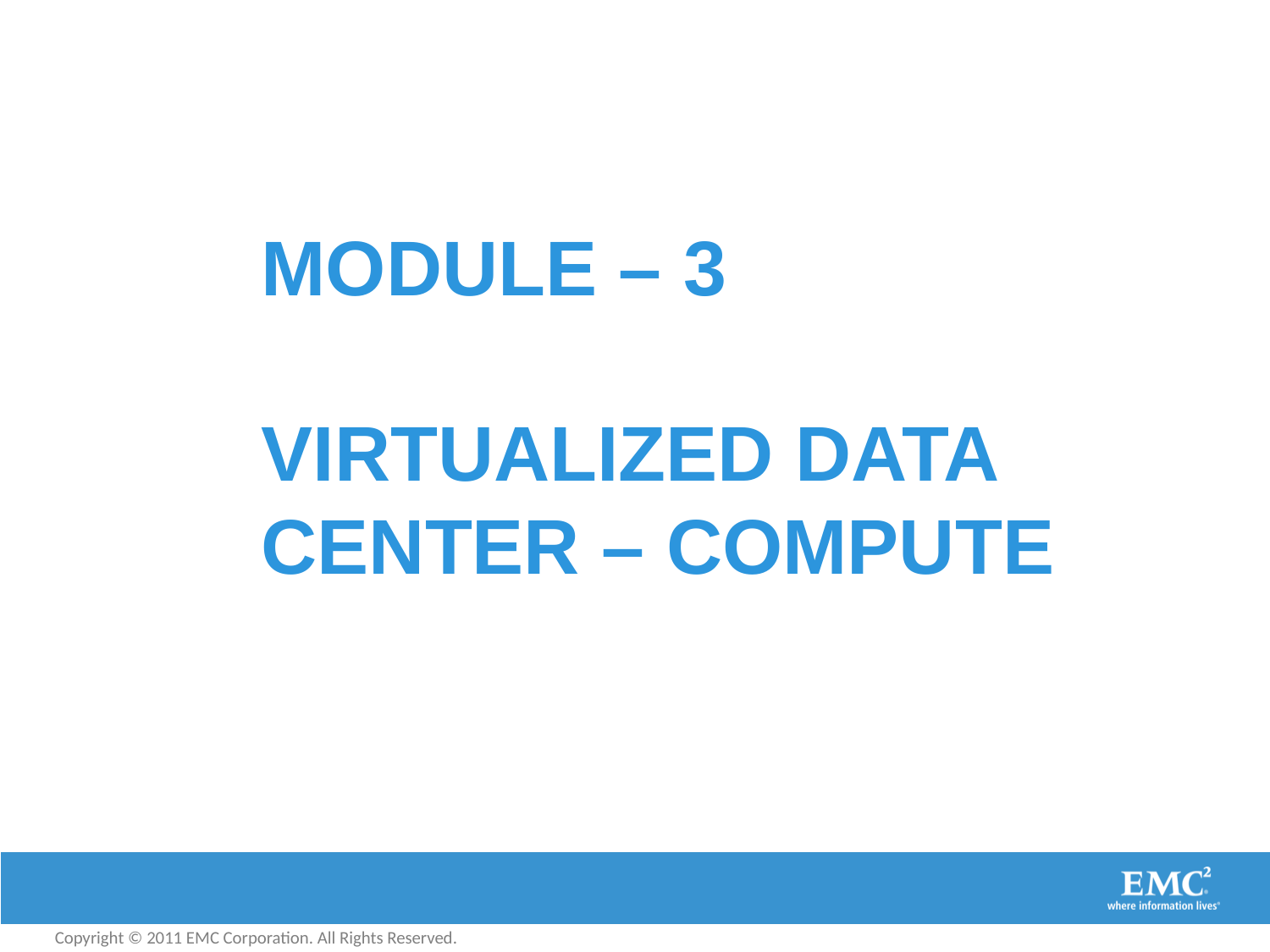

# Module – 3 Virtualized Data Center – Compute